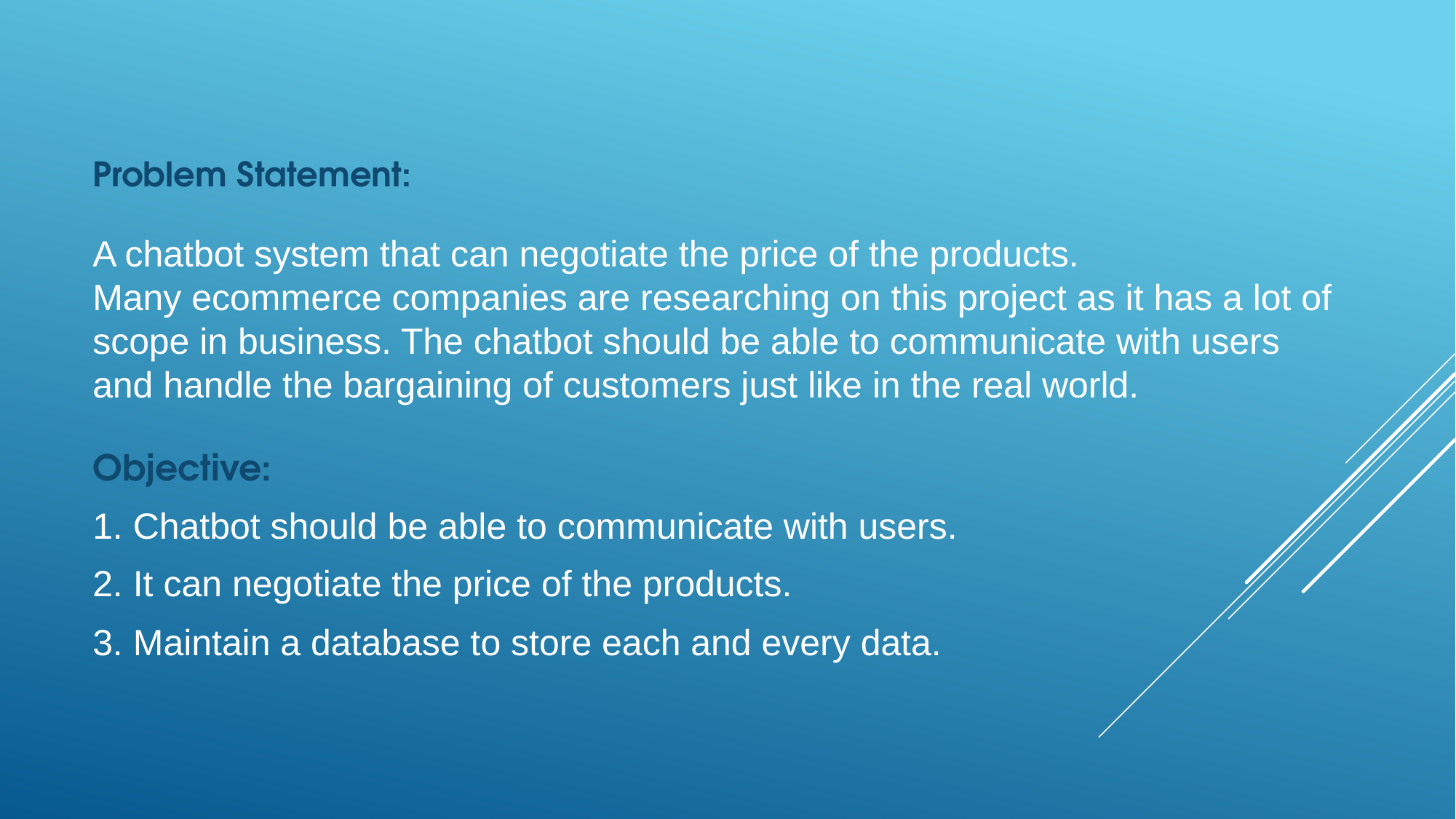

Problem Statement:

A chatbot system that can negotiate the price of the products.
Many ecommerce companies are researching on this project as it has a lot of scope in business. The chatbot should be able to communicate with users and handle the bargaining of customers just like in the real world.

Objective:
1. Chatbot should be able to communicate with users.
2. It can negotiate the price of the products.
3. Maintain a database to store each and every data.